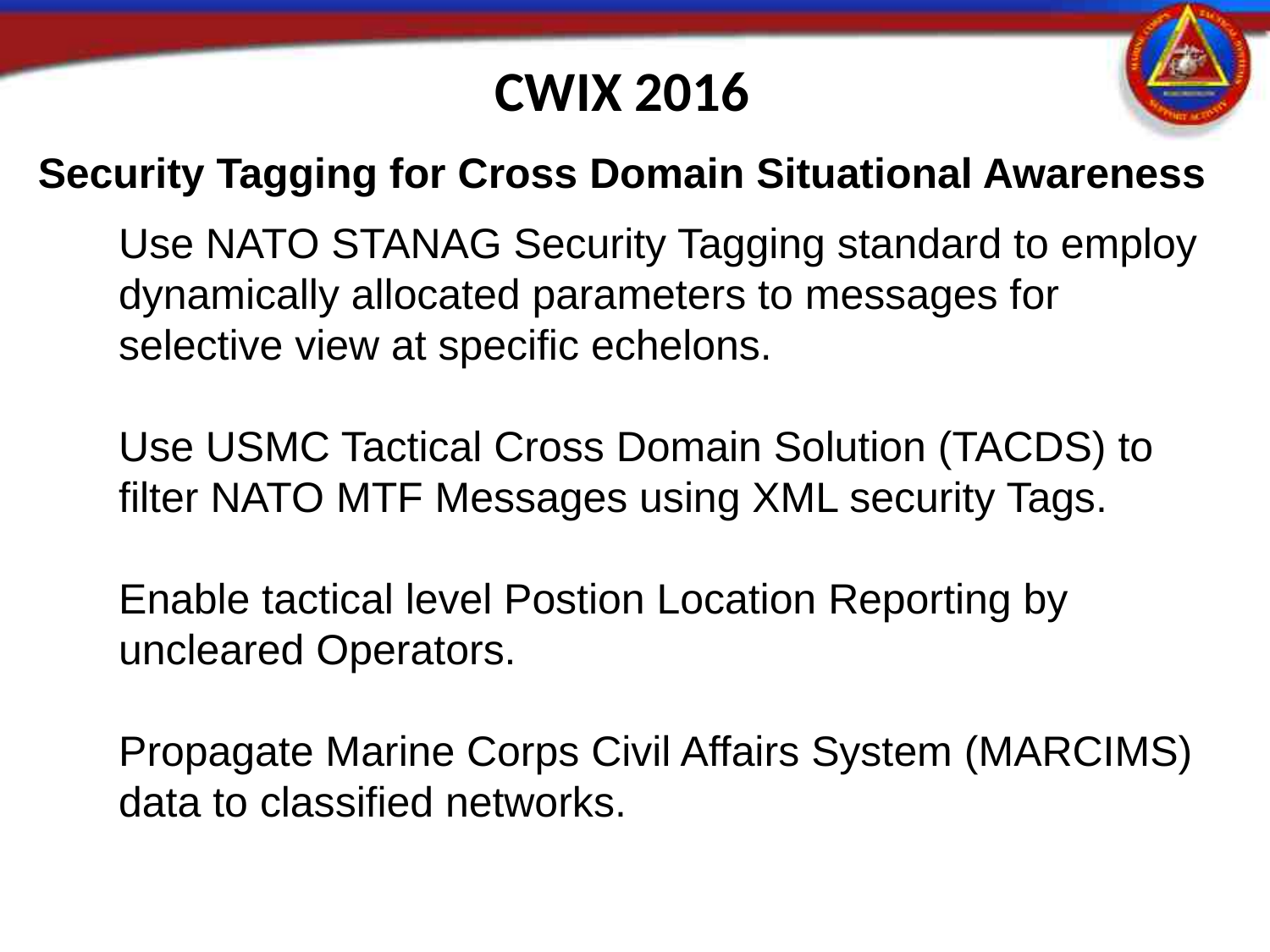

CWIX 2016
Security Tagging for Cross Domain Situational Awareness
Use NATO STANAG Security Tagging standard to employ dynamically allocated parameters to messages for selective view at specific echelons.

Use USMC Tactical Cross Domain Solution (TACDS) to filter NATO MTF Messages using XML security Tags.

Enable tactical level Postion Location Reporting by uncleared Operators.

Propagate Marine Corps Civil Affairs System (MARCIMS) data to classified networks.